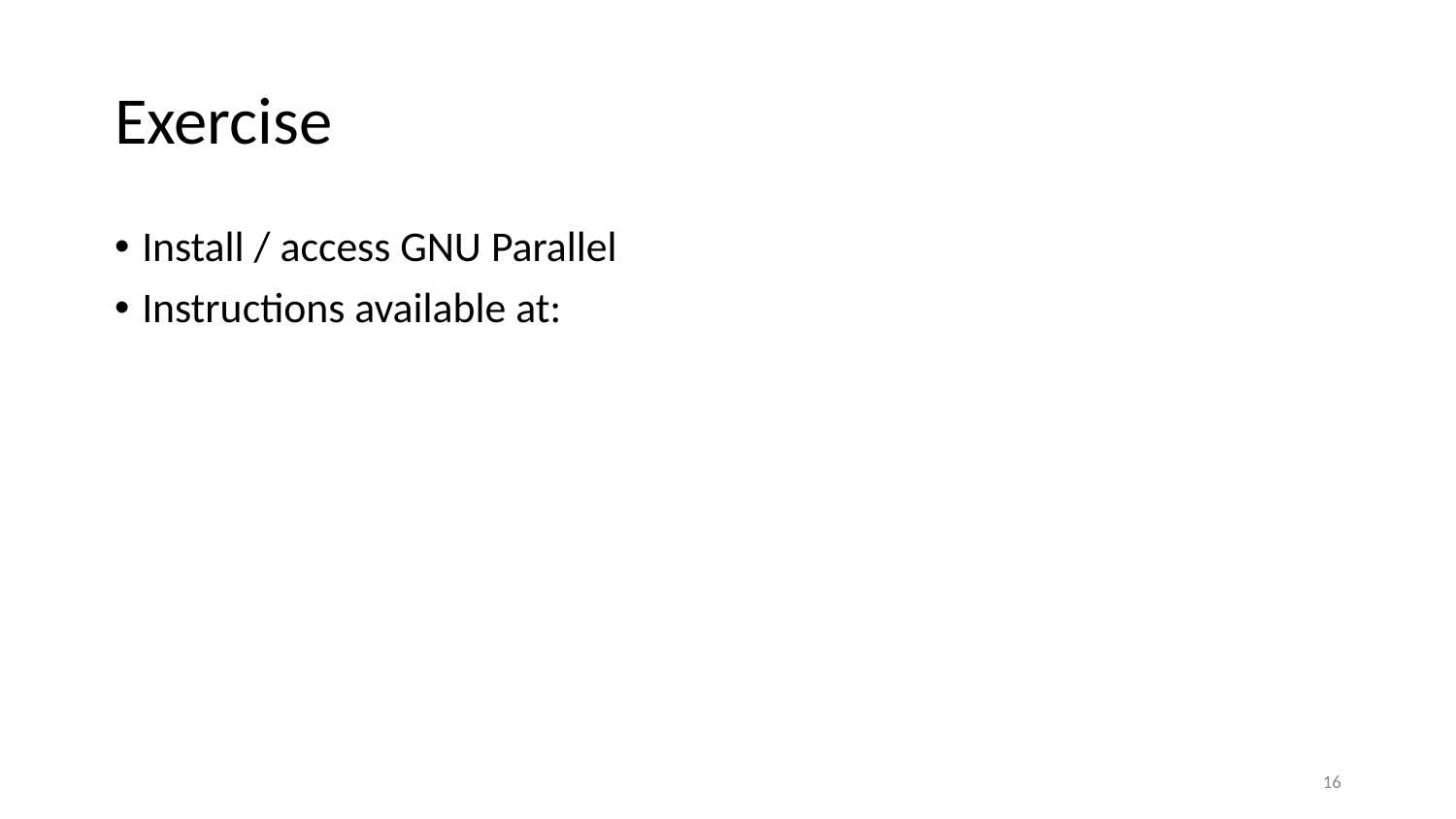

# Exercise
Install / access GNU Parallel
Instructions available at:
16